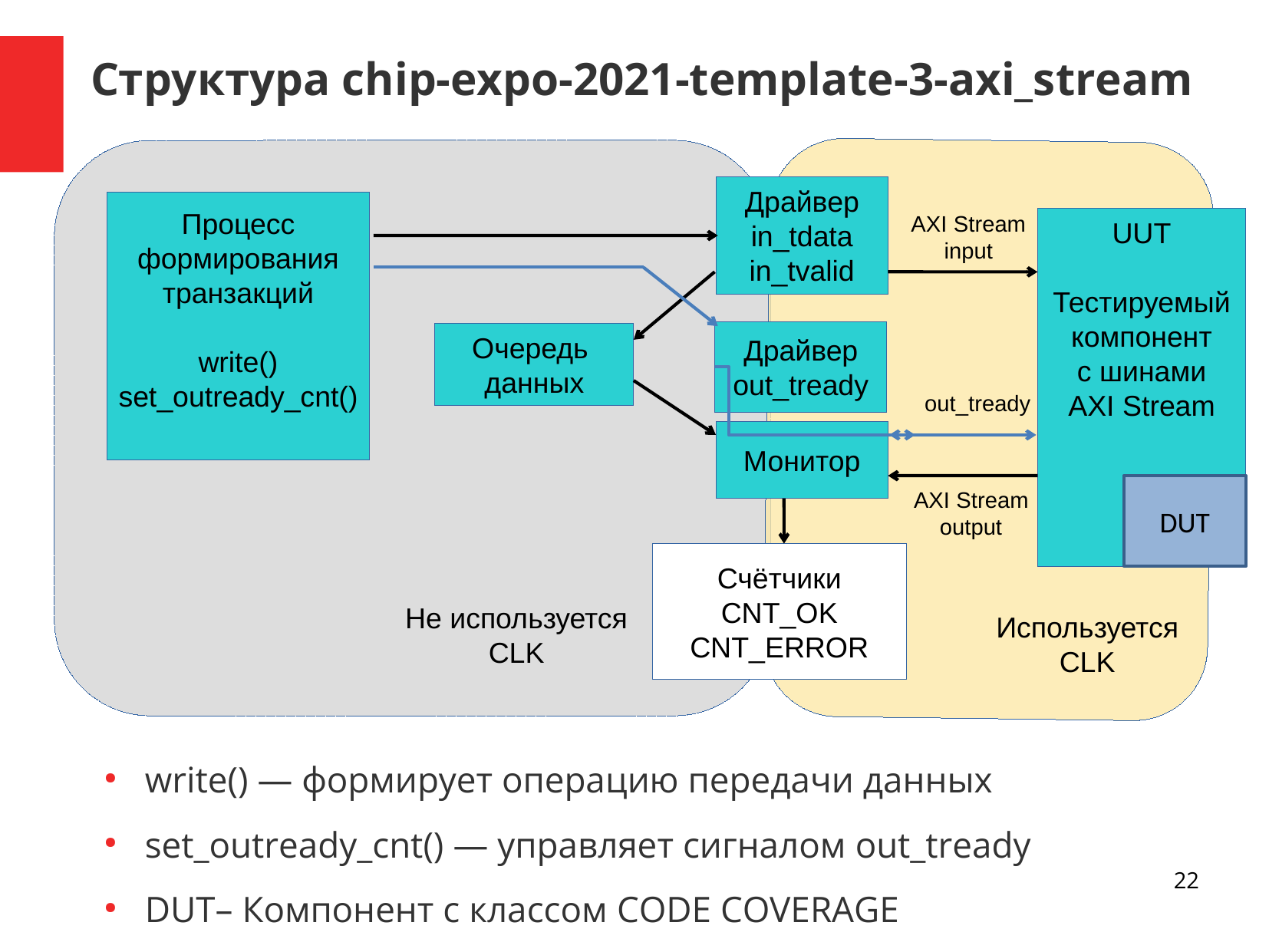

Структура chip-expo-2021-template-3-axi_stream

Драйвер
in_tdata
in_tvalid
Процесс
формирования
транзакций

write()
set_outready_cnt()

AXI Stream
input
UUT

Тестируемый
компонент
с шинами
AXI Stream

Драйвер
out_tready
Очередь
данных
out_tready
Монитор

DUT
AXI Stream
output

Счётчики
CNT_OK
CNT_ERROR
Не используется
CLK
Используется
CLK

write() — формирует операцию передачи данных
set_outready_cnt() — управляет сигналом out_tready
DUT– Компонент с классом CODE COVERAGE
22